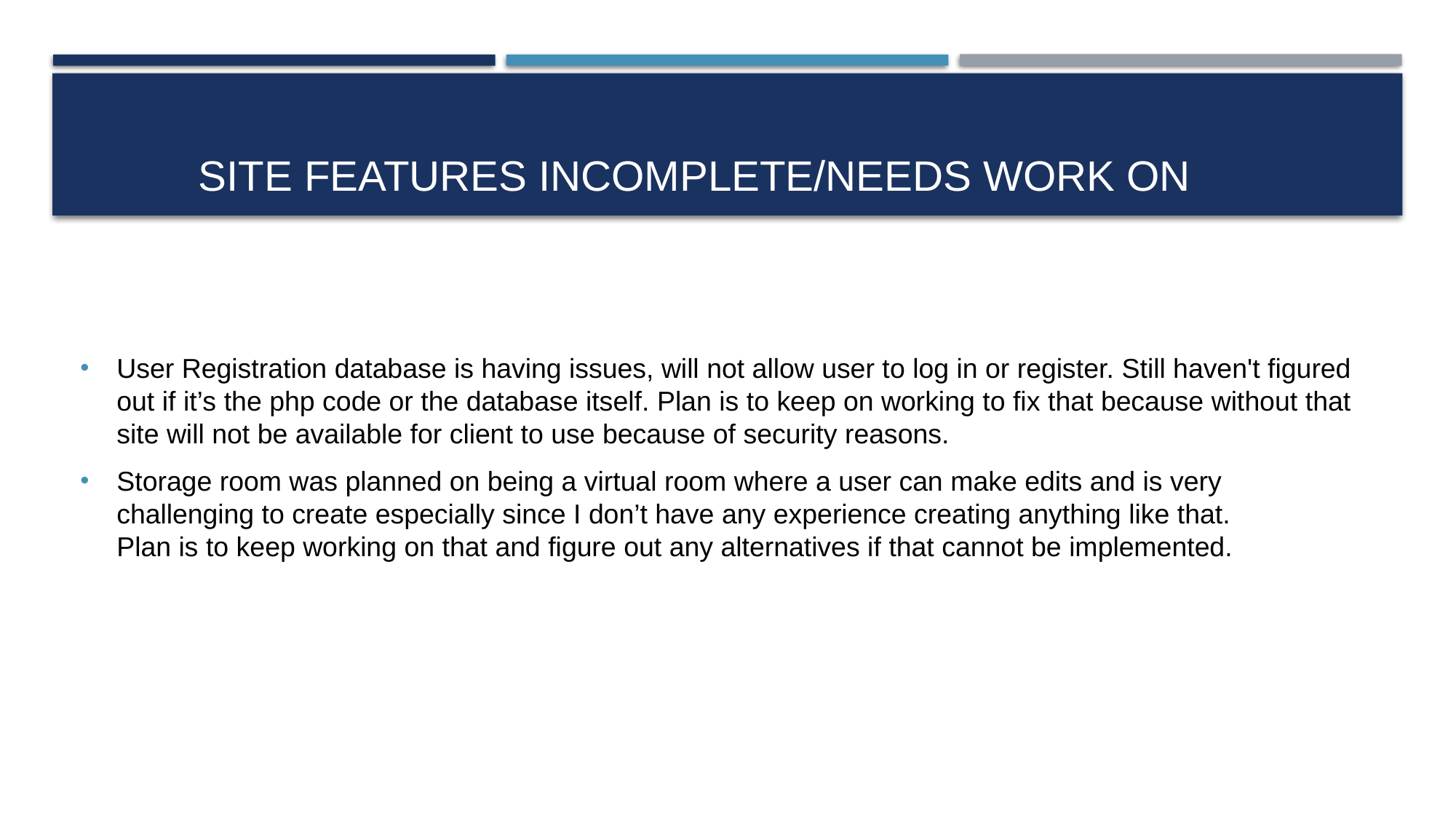

# Site features incomplete/needs work on
User Registration database is having issues, will not allow user to log in or register. Still haven't figured out if it’s the php code or the database itself. Plan is to keep on working to fix that because without that site will not be available for client to use because of security reasons.​
Storage room was planned on being a virtual room where a user can make edits and is very challenging to create especially since I don’t have any experience creating anything like that. Plan is to keep working on that and figure out any alternatives if that cannot be implemented.​